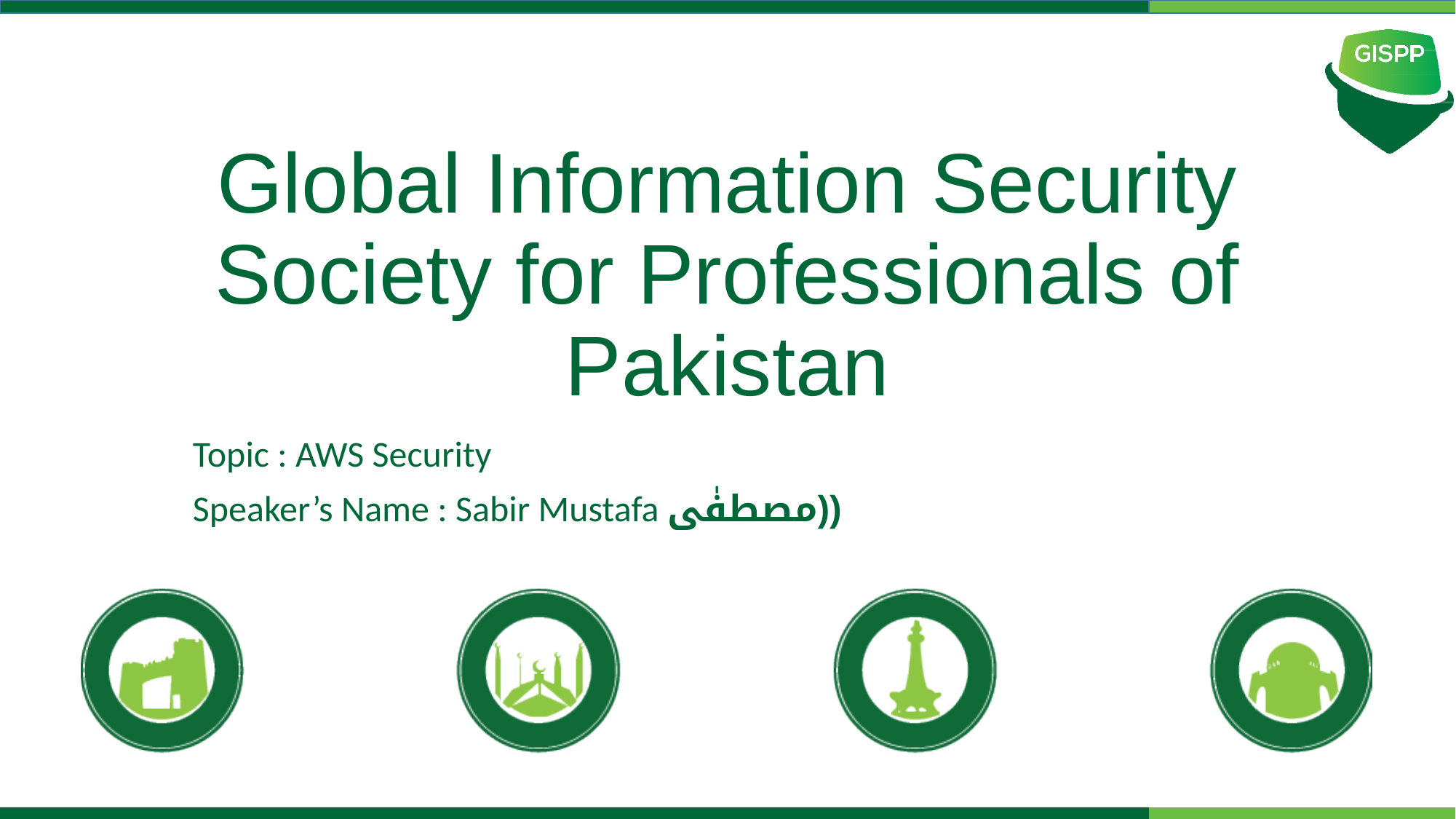

# Global Information Security Society for Professionals of Pakistan
Topic : AWS Security
Speaker’s Name : Sabir Mustafa مصطفٰی))